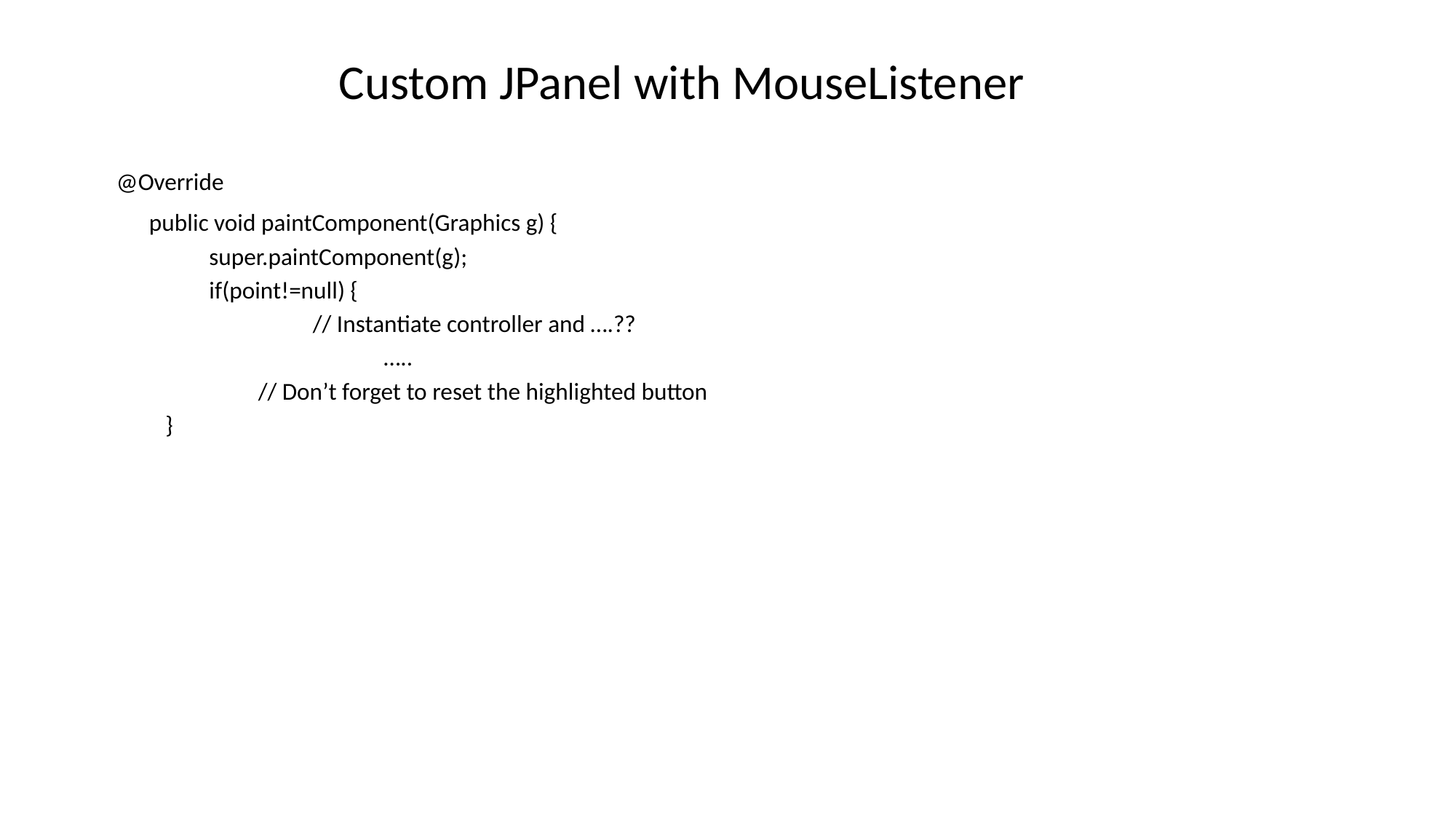

# Custom JPanel with MouseListener

 @Override
       public void paintComponent(Graphics g) {
        super.paintComponent(g);
        if(point!=null) {
       	       // Instantiate controller and ….??
		…..
                 // Don’t forget to reset the highlighted button
}